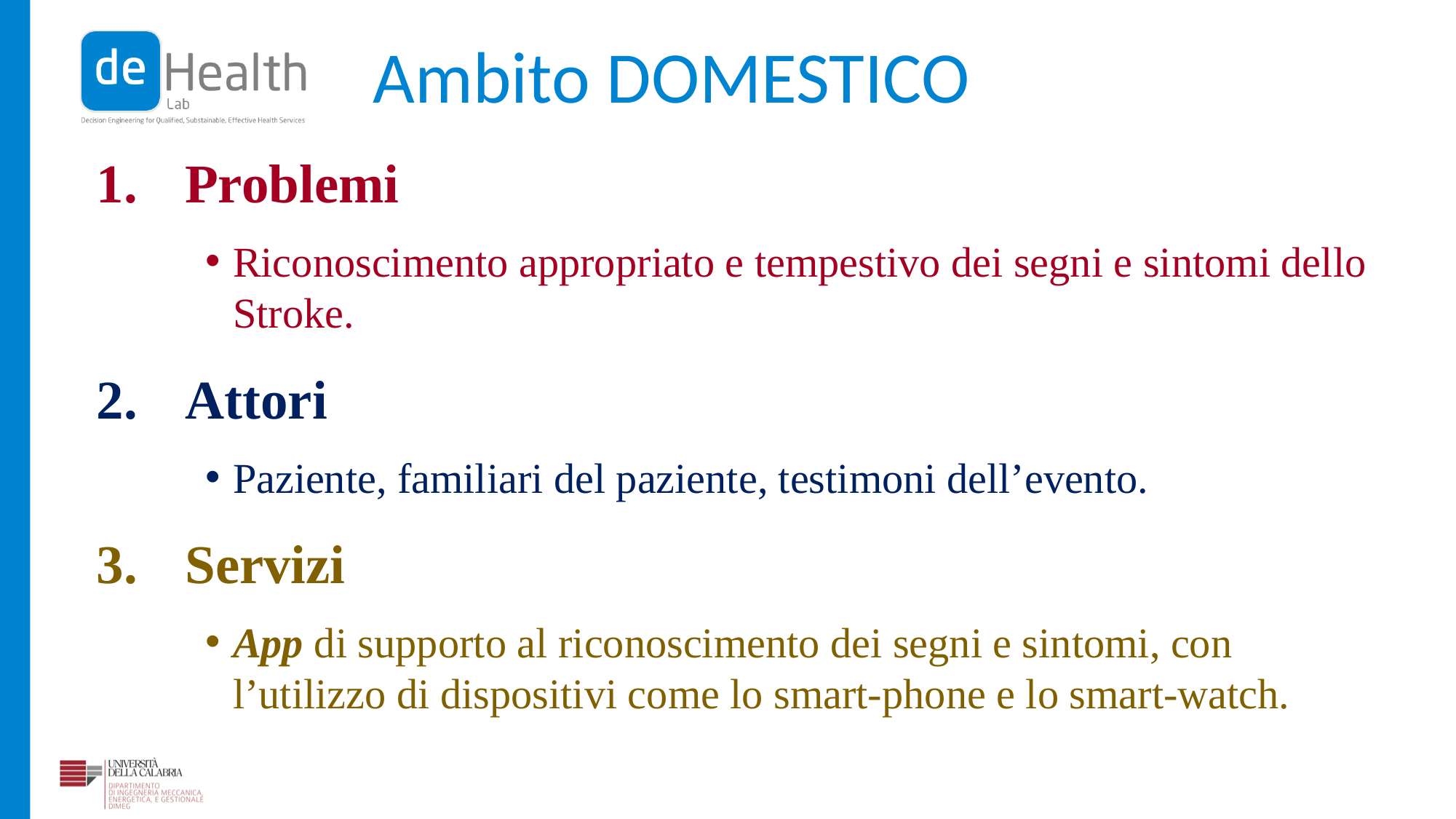

Ambito DOMESTICO
Problemi
Riconoscimento appropriato e tempestivo dei segni e sintomi dello Stroke.
Attori
Paziente, familiari del paziente, testimoni dell’evento.
Servizi
App di supporto al riconoscimento dei segni e sintomi, con l’utilizzo di dispositivi come lo smart-phone e lo smart-watch.